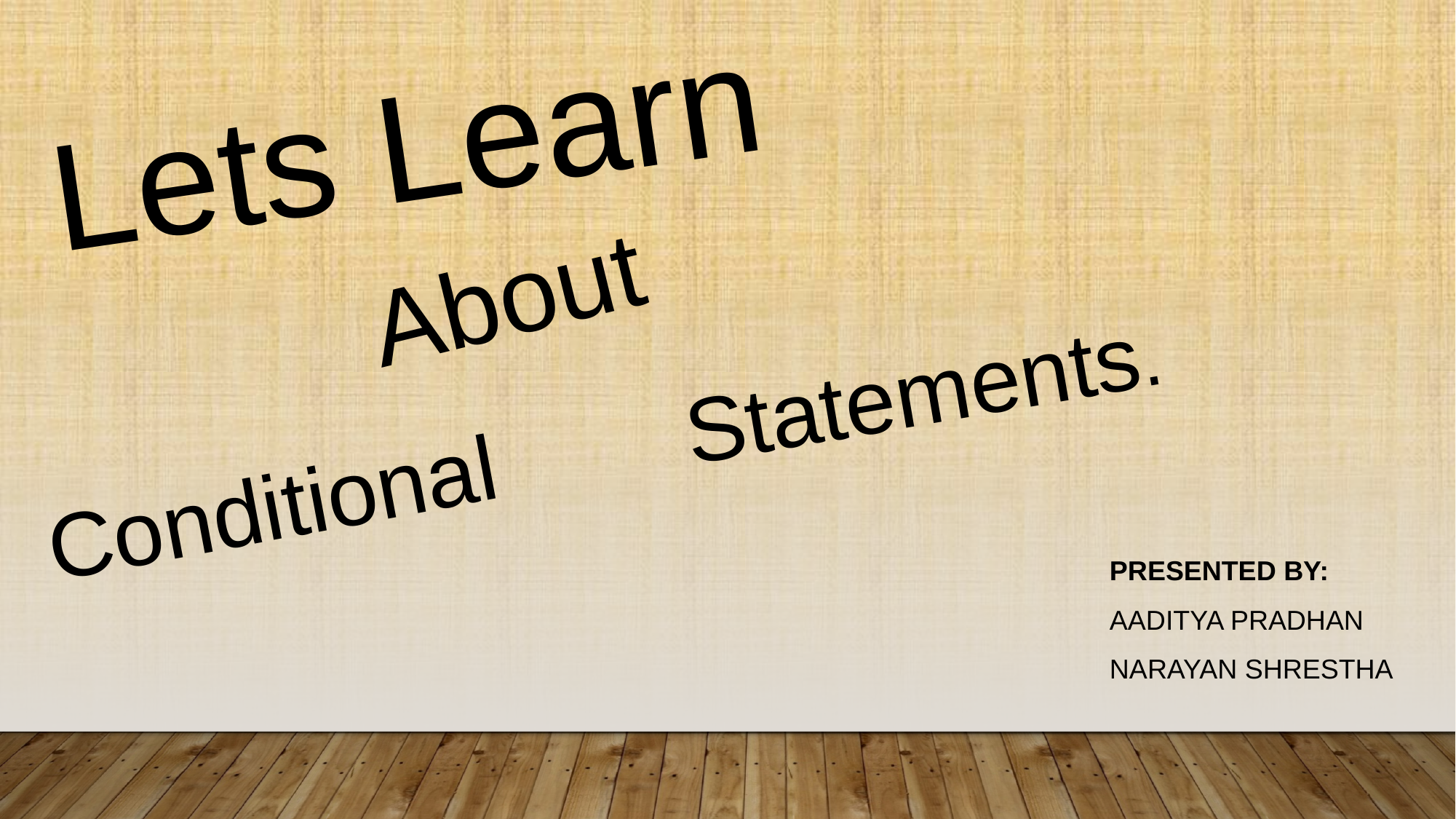

Lets Learn
About
Statements.
Conditional
PRESENTED BY:
AADITYA PRADHAN
NARAYAN SHRESTHA